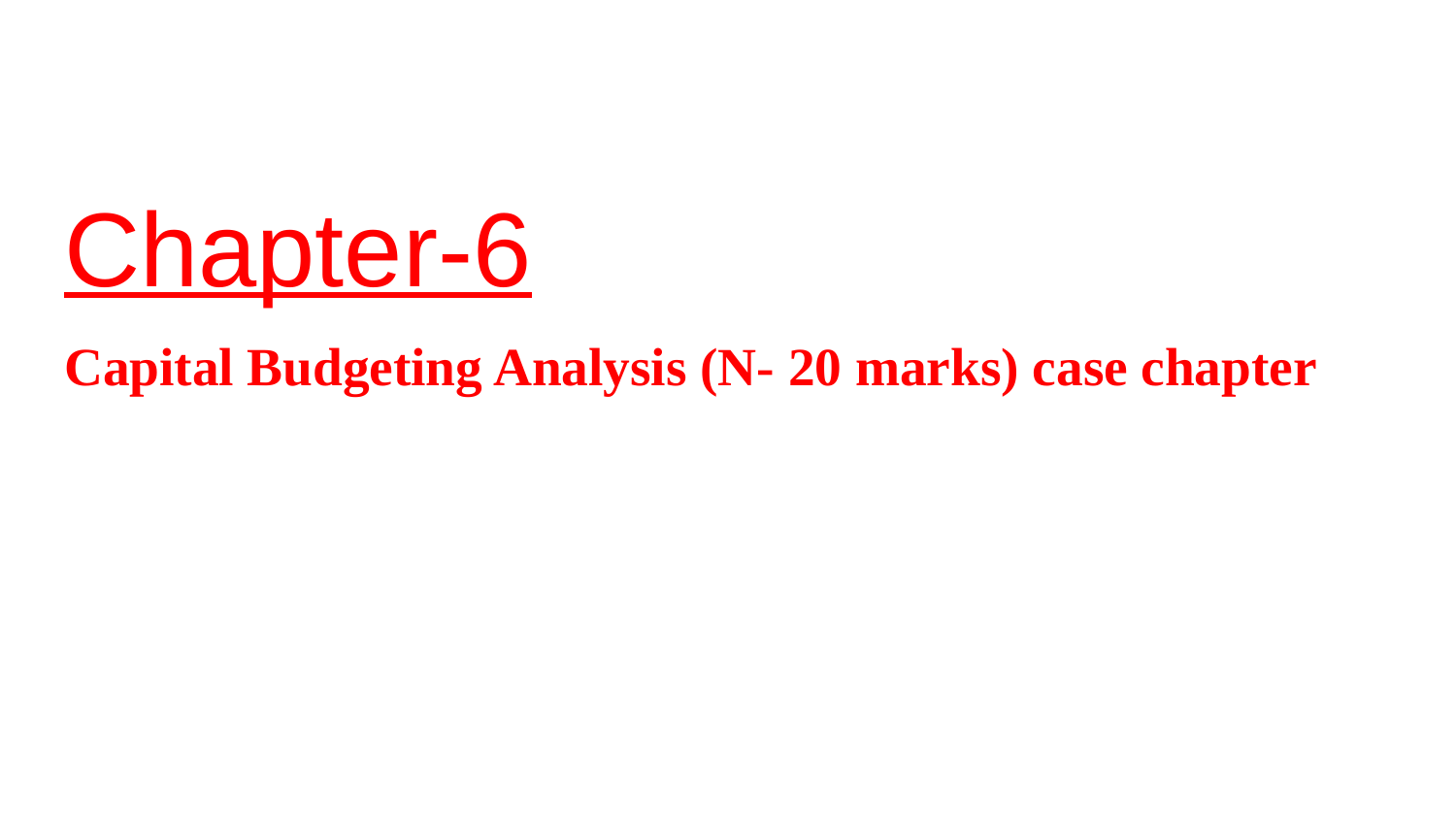

# Chapter-6
Capital Budgeting Analysis (N- 20 marks) case chapter